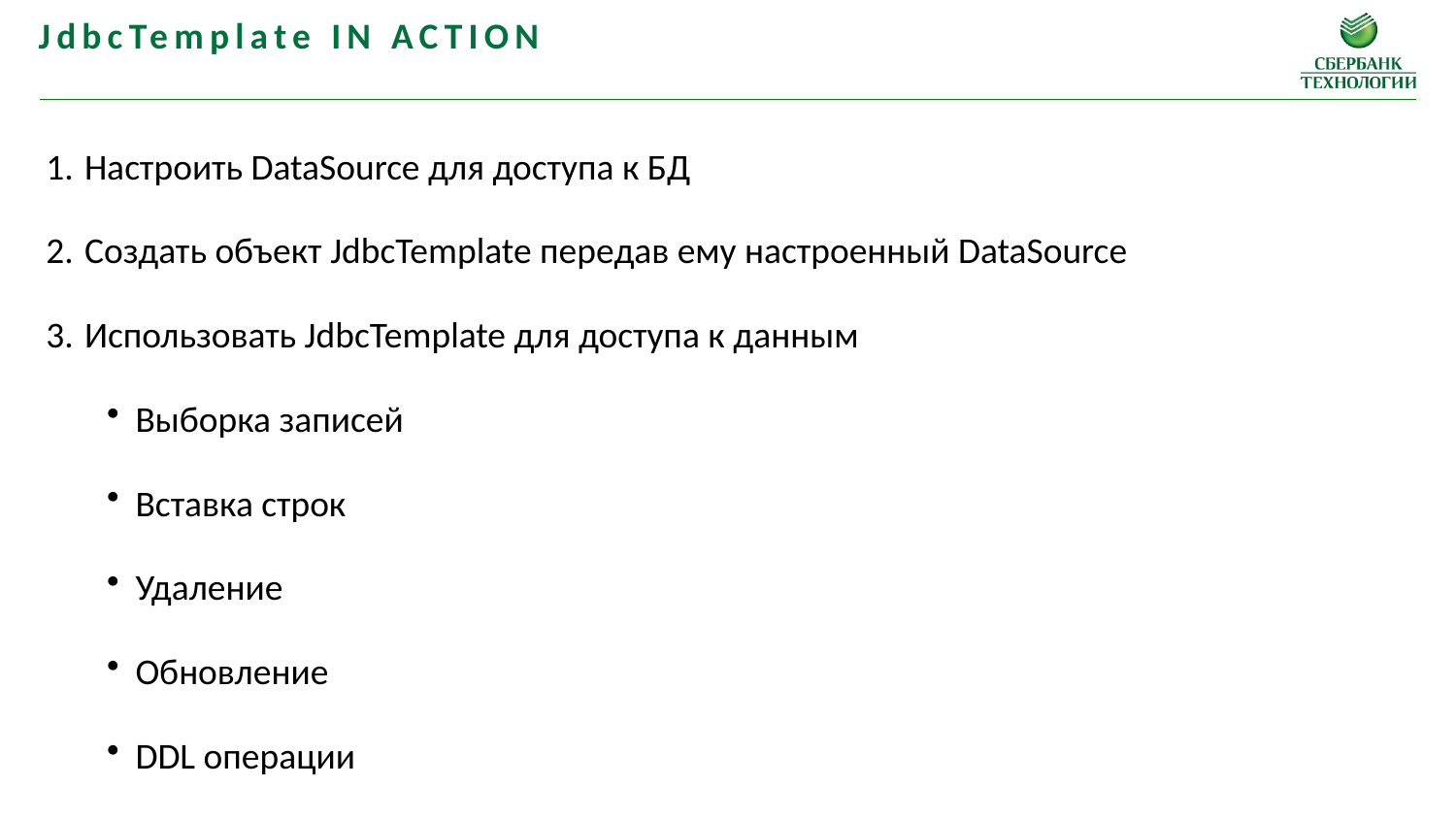

JdbcTemplate in Action
Настроить DataSource для доступа к БД
Создать объект JdbcTemplate передав ему настроенный DataSource
Использовать JdbcTemplate для доступа к данным
Выборка записей
Вставка строк
Удаление
Обновление
DDL операции